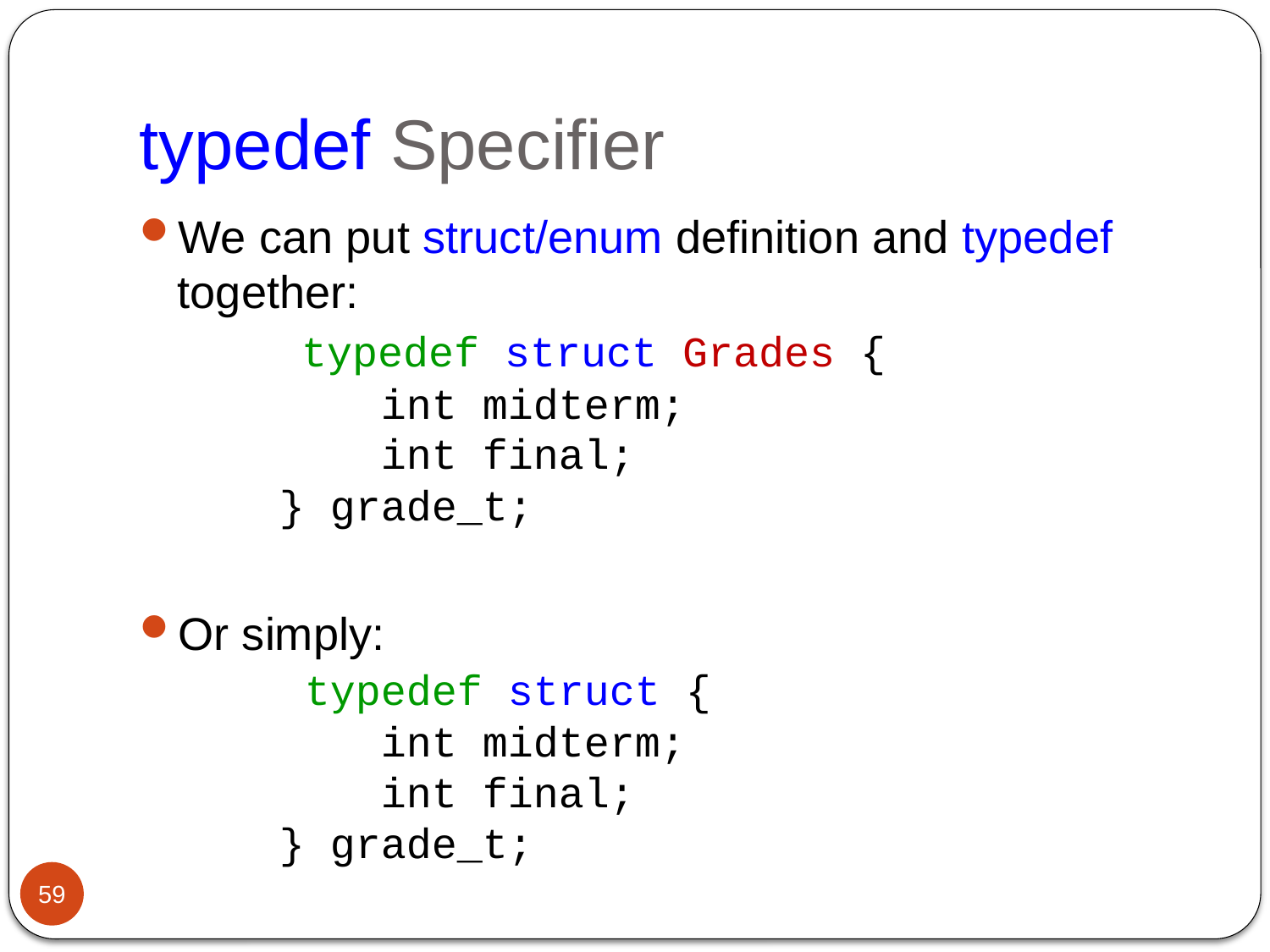

# typedef Specifier
We can put struct/enum definition and typedef together:
         typedef struct Grades {
        int midterm;
        int final;
    } grade_t;

Or simply:
          typedef struct {
        int midterm;
        int final;
    } grade_t;

59